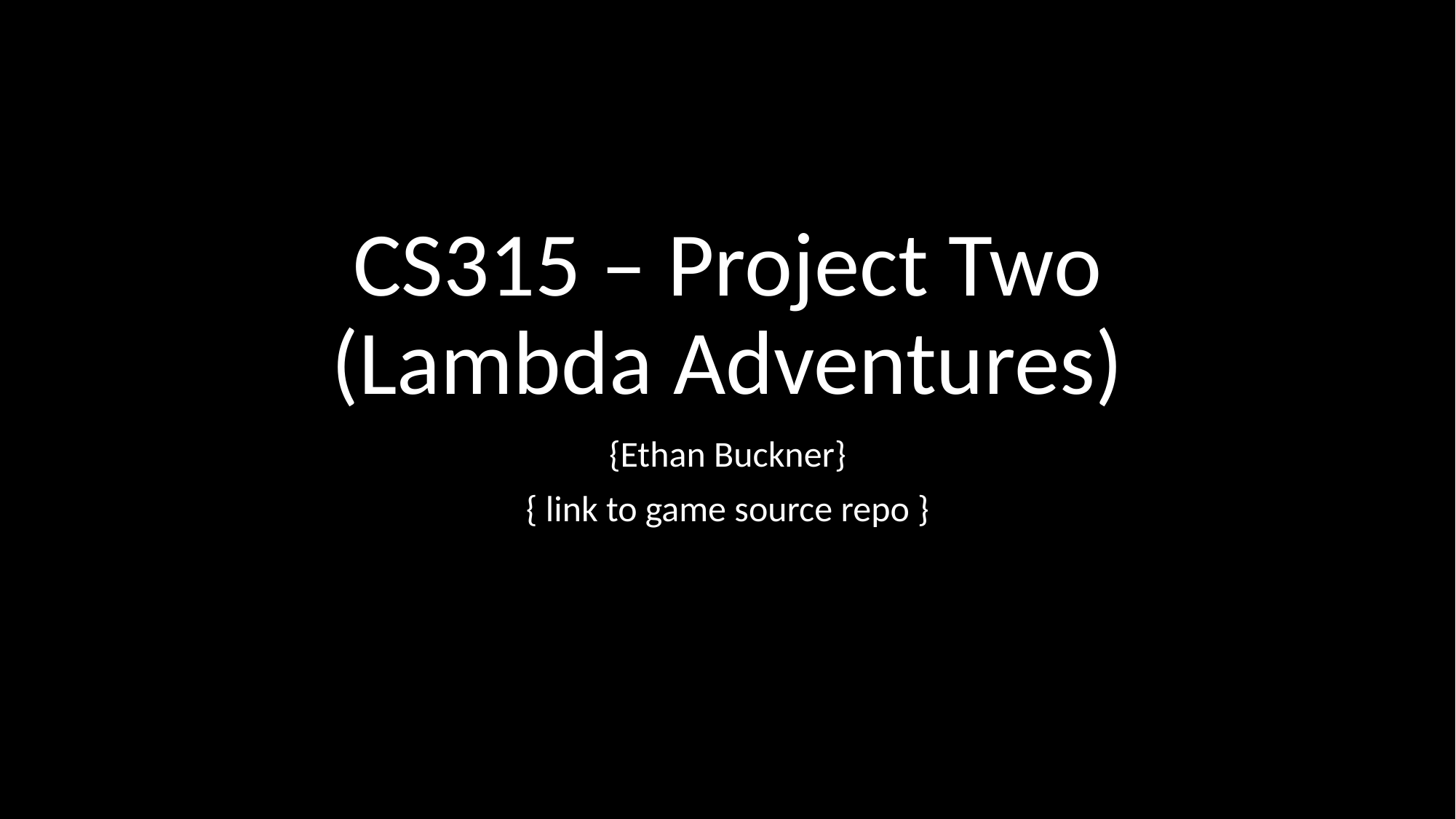

# CS315 – Project Two (Lambda Adventures)
{Ethan Buckner}
{ link to game source repo }